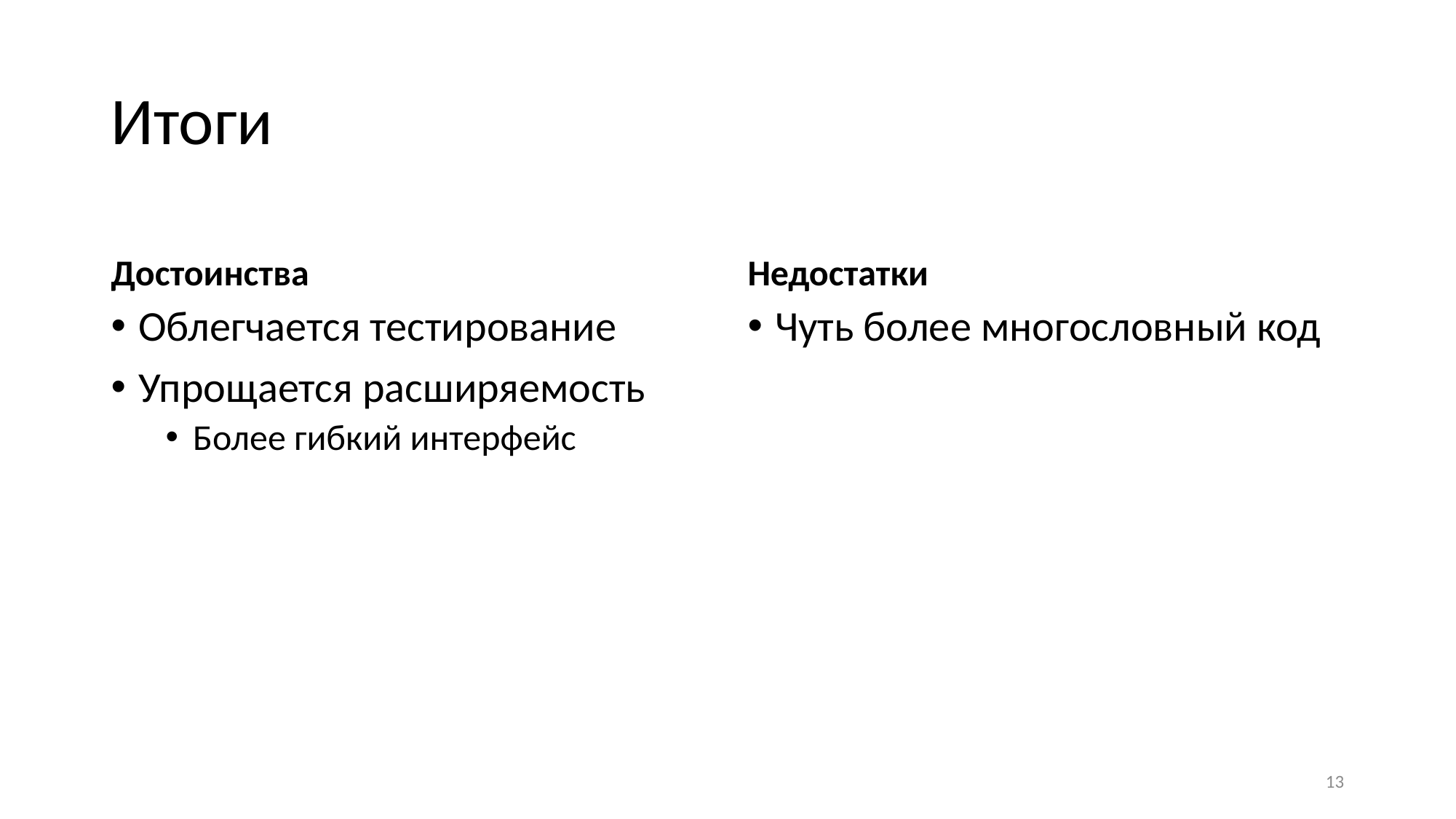

# Итоги
Достоинства
Недостатки
Облегчается тестирование
Упрощается расширяемость
Более гибкий интерфейс
Чуть более многословный код
13